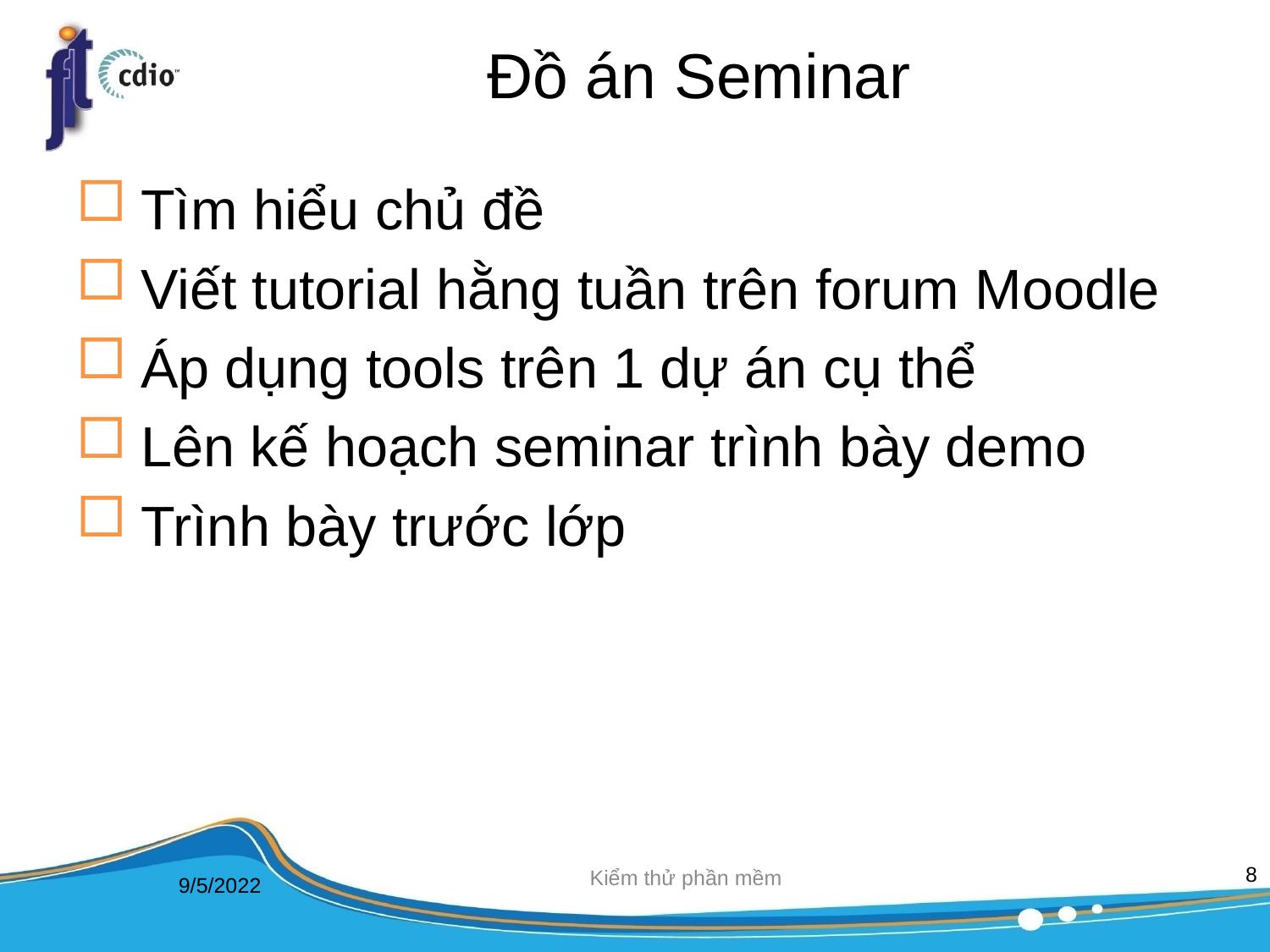

# Đồ án Seminar
Tìm hiểu chủ đề
Viết tutorial hằng tuần trên forum Moodle
Áp dụng tools trên 1 dự án cụ thể
Lên kế hoạch seminar trình bày demo
Trình bày trước lớp
8
Kiểm thử phần mềm
9/5/2022